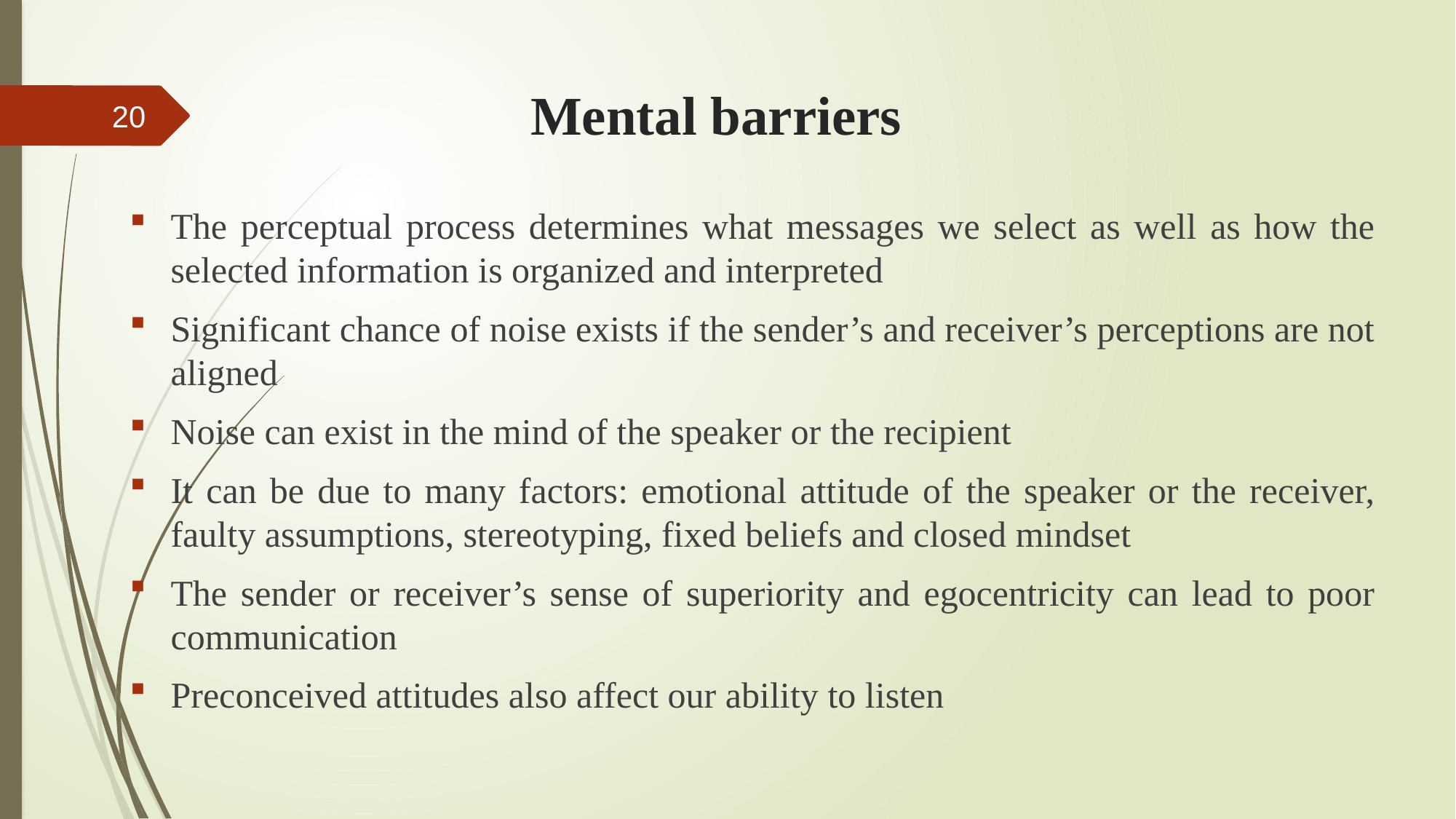

# Mental barriers
20
The perceptual process determines what messages we select as well as how the selected information is organized and interpreted
Significant chance of noise exists if the sender’s and receiver’s perceptions are not aligned
Noise can exist in the mind of the speaker or the recipient
It can be due to many factors: emotional attitude of the speaker or the receiver, faulty assumptions, stereotyping, fixed beliefs and closed mindset
The sender or receiver’s sense of superiority and egocentricity can lead to poor communication
Preconceived attitudes also affect our ability to listen